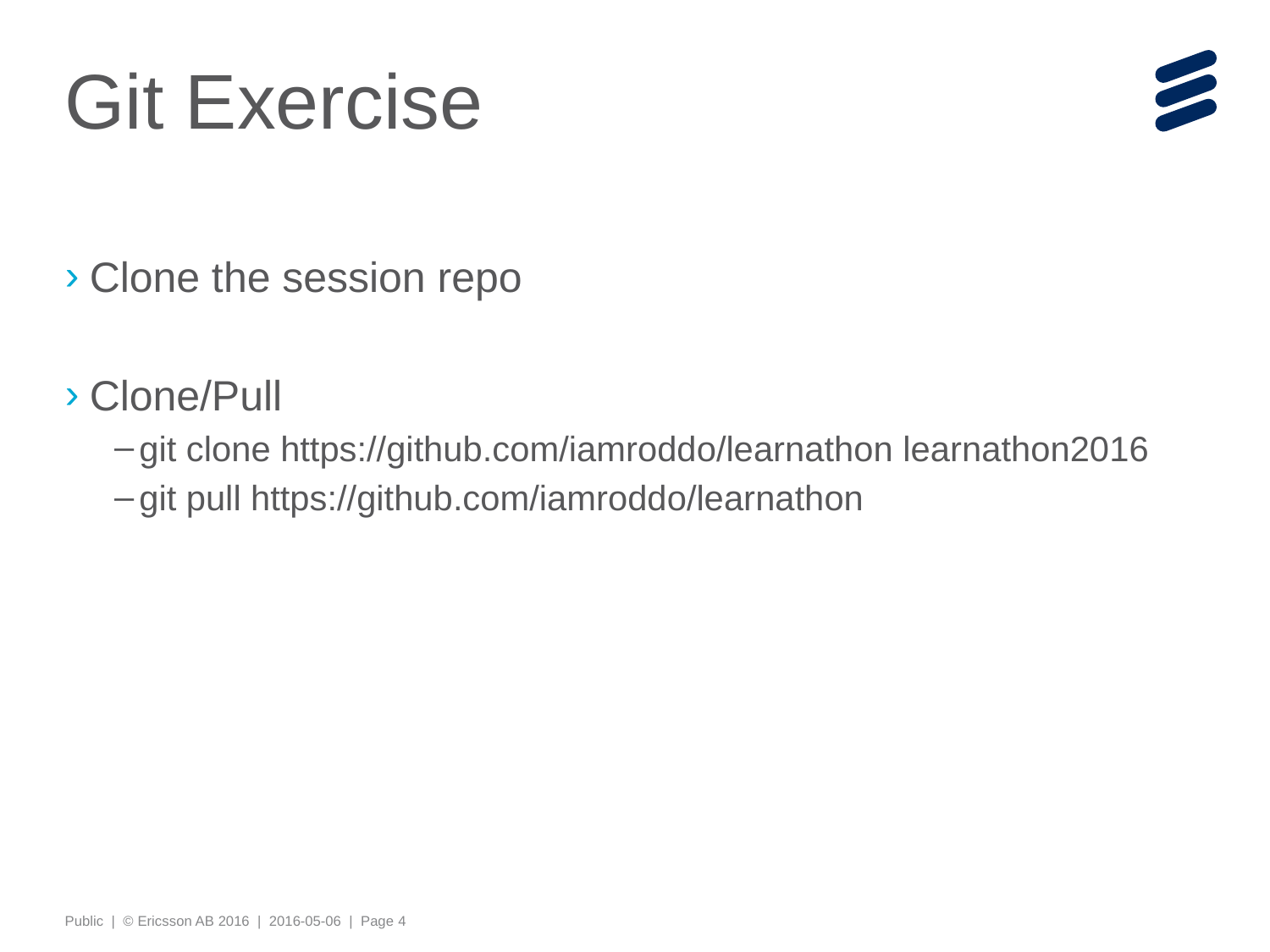

# Git Exercise
Clone the session repo

Clone/Pull
git clone https://github.com/iamroddo/learnathon learnathon2016
git pull https://github.com/iamroddo/learnathon